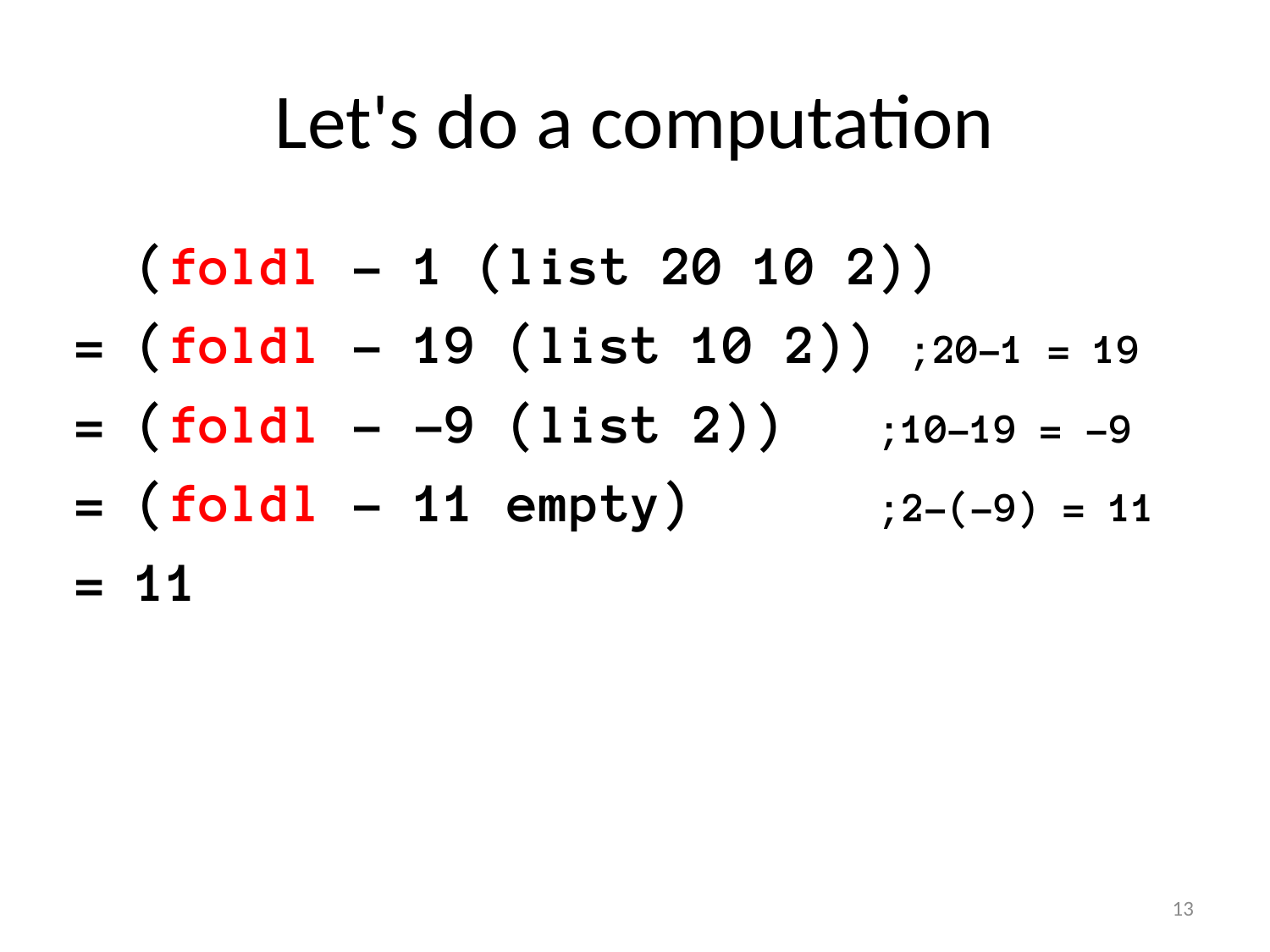

# Let's do a computation
  (foldl - 1 (list 20 10 2))
= (foldl - 19 (list 10 2)) ;20-1 = 19
= (foldl - -9 (list 2))   ;10-19 = -9
= (foldl - 11 empty)      ;2-(-9) = 11
= 11
13